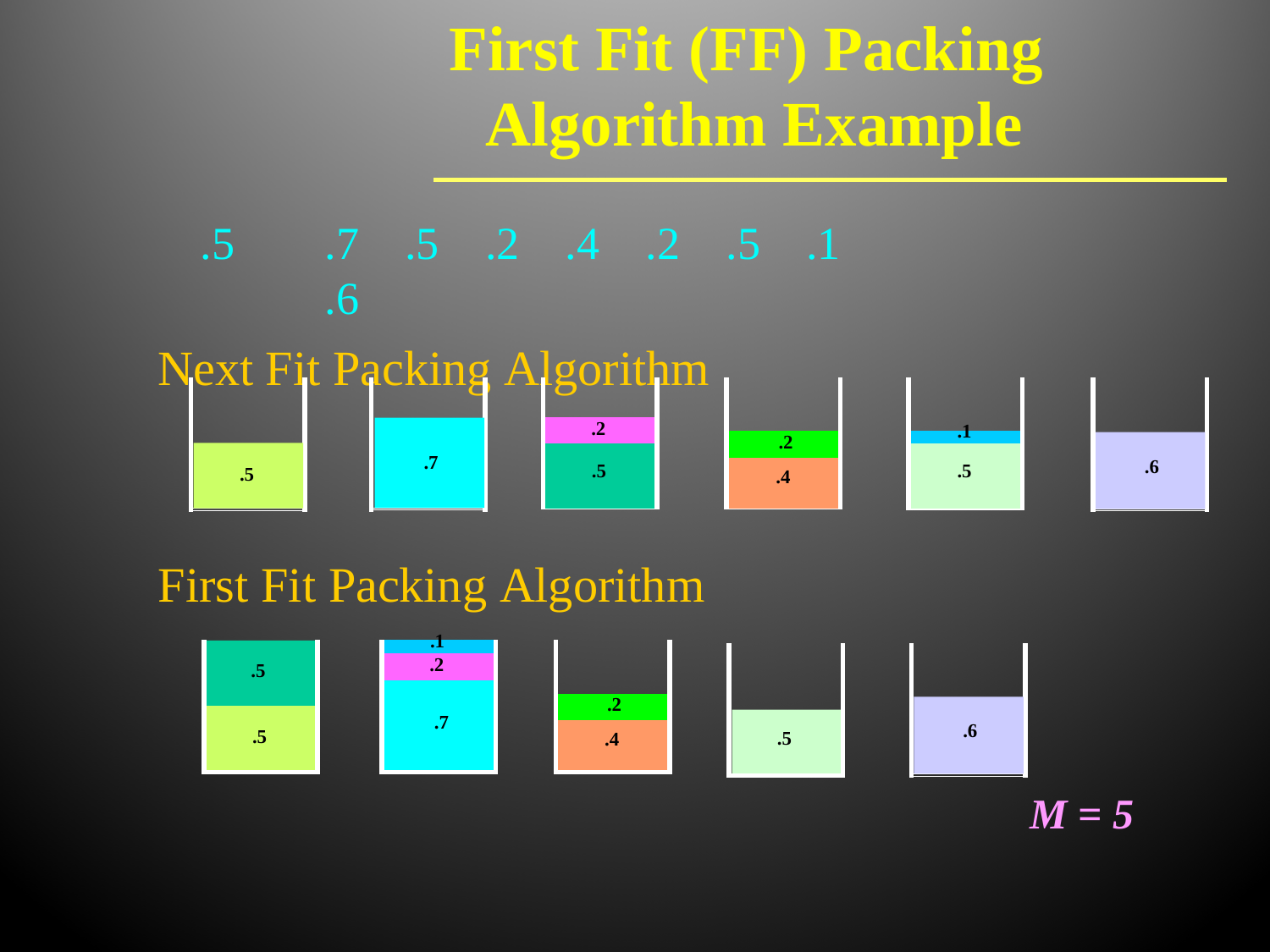

# First Fit (FF) Packing  Algorithm Example
.5	.7	.5	.2	.4	.2	.5	.1	.6
Next Fit Packing Algorithm

|  |
| --- |
| .2 |
| .5 |
|  |
| --- |
| .2 |
| .4 |
|  |
| --- |
| .1 |
| .5 |

.7
.6
.5
First Fit Packing Algorithm
| .1 |
| --- |
| .2 |
| .7 |

|  |
| --- |
| .2 |
| .4 |

.5

.6
.5
.5
M = 5
17